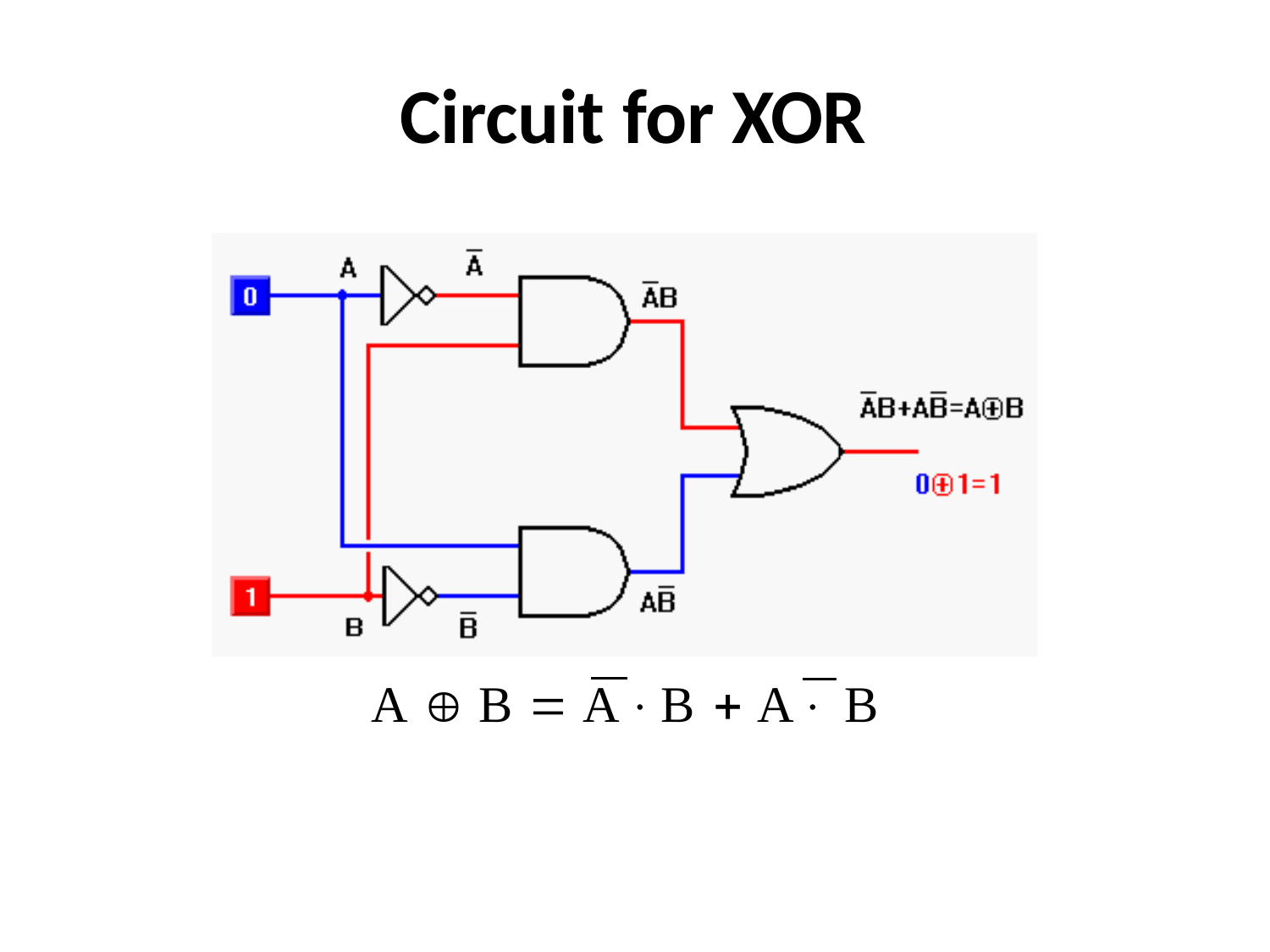

# Circuit for XOR

A ⊕ B = A⋅B + A⋅ B